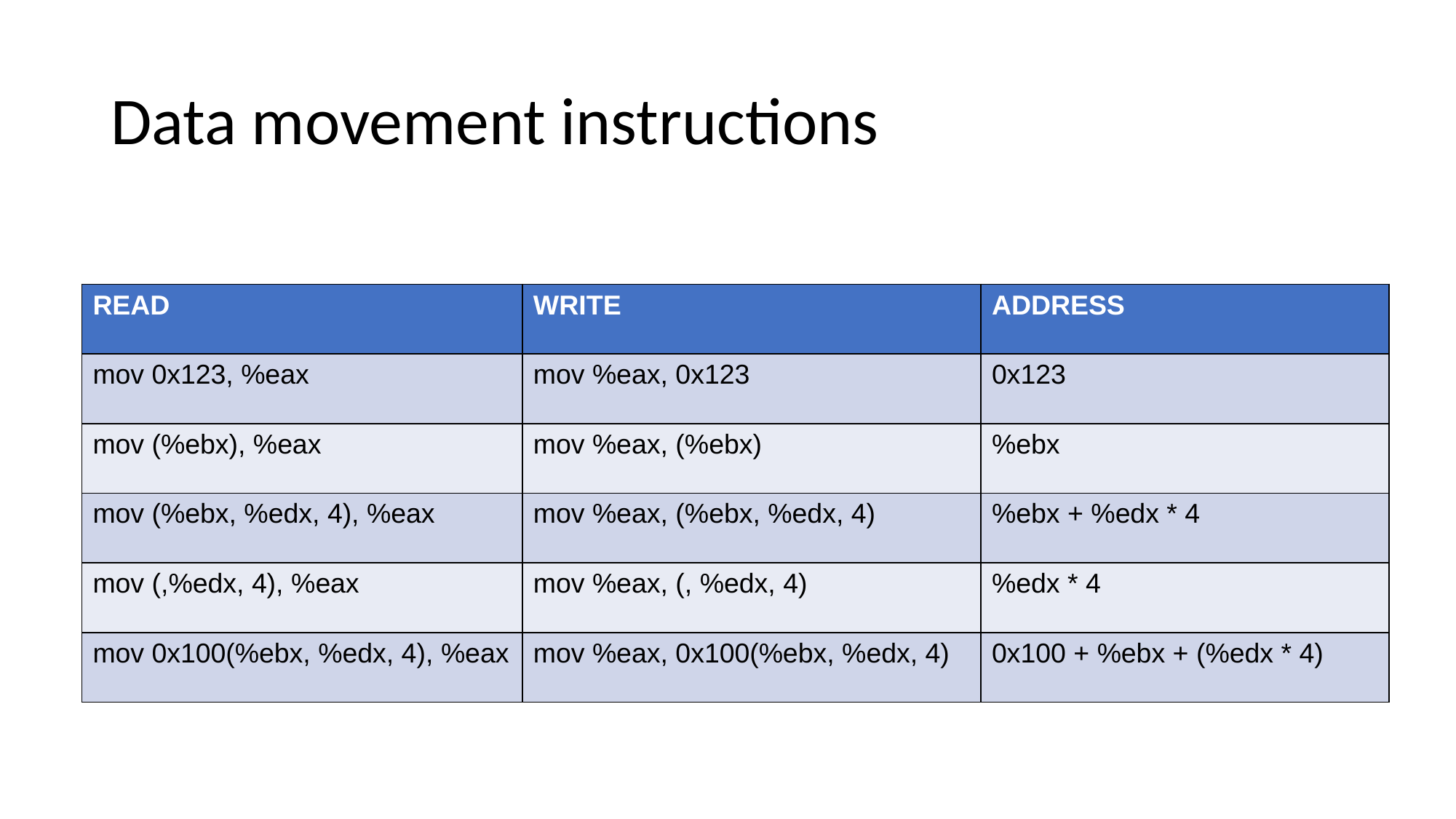

# Data movement instructions
| READ | WRITE | ADDRESS |
| --- | --- | --- |
| mov 0x123, %eax | mov %eax, 0x123 | 0x123 |
| mov (%ebx), %eax | mov %eax, (%ebx) | %ebx |
| mov (%ebx, %edx, 4), %eax | mov %eax, (%ebx, %edx, 4) | %ebx + %edx \* 4 |
| mov (,%edx, 4), %eax | mov %eax, (, %edx, 4) | %edx \* 4 |
| mov 0x100(%ebx, %edx, 4), %eax | mov %eax, 0x100(%ebx, %edx, 4) | 0x100 + %ebx + (%edx \* 4) |